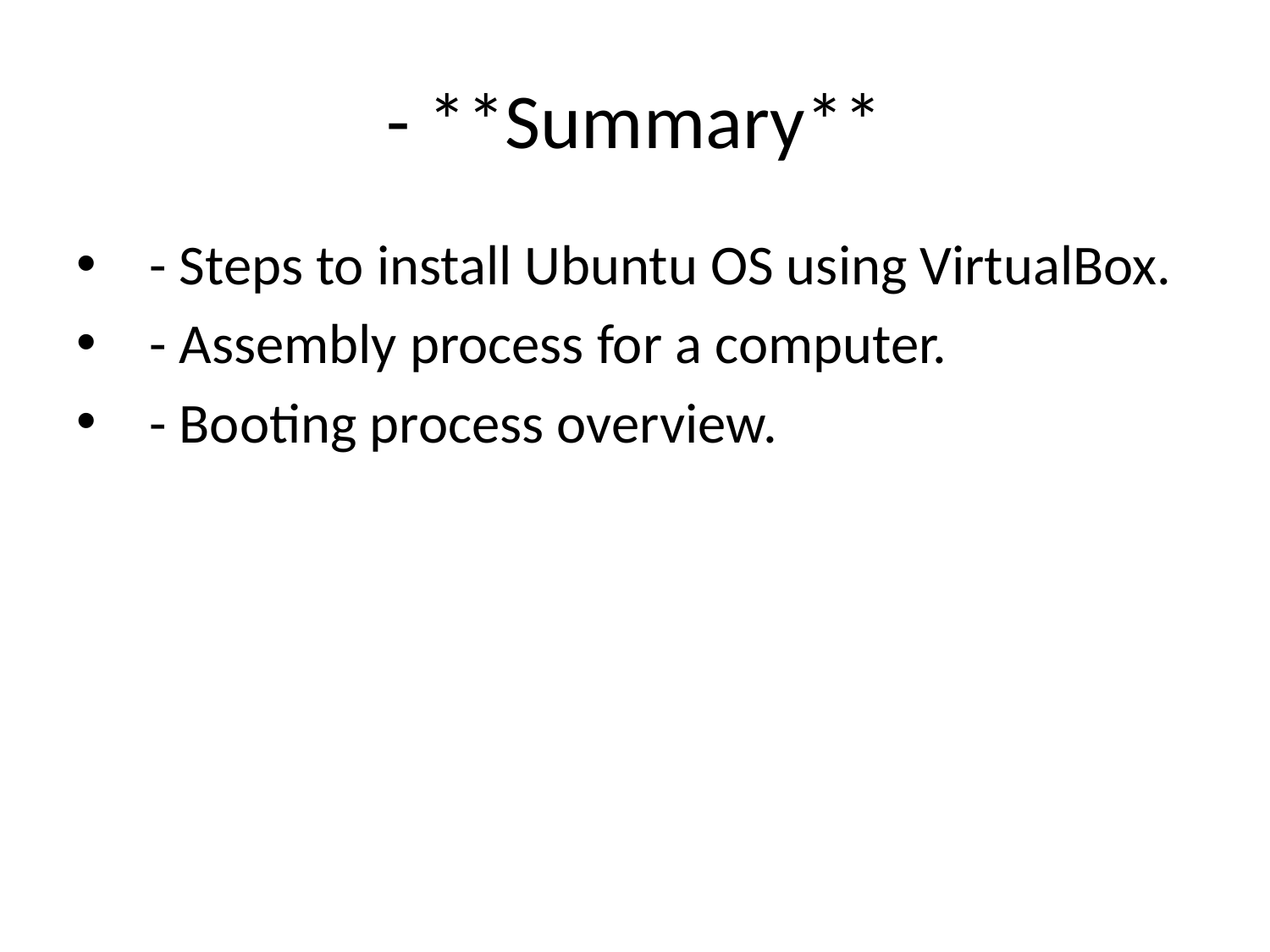

# - **Summary**
  - Steps to install Ubuntu OS using VirtualBox.
  - Assembly process for a computer.
  - Booting process overview.